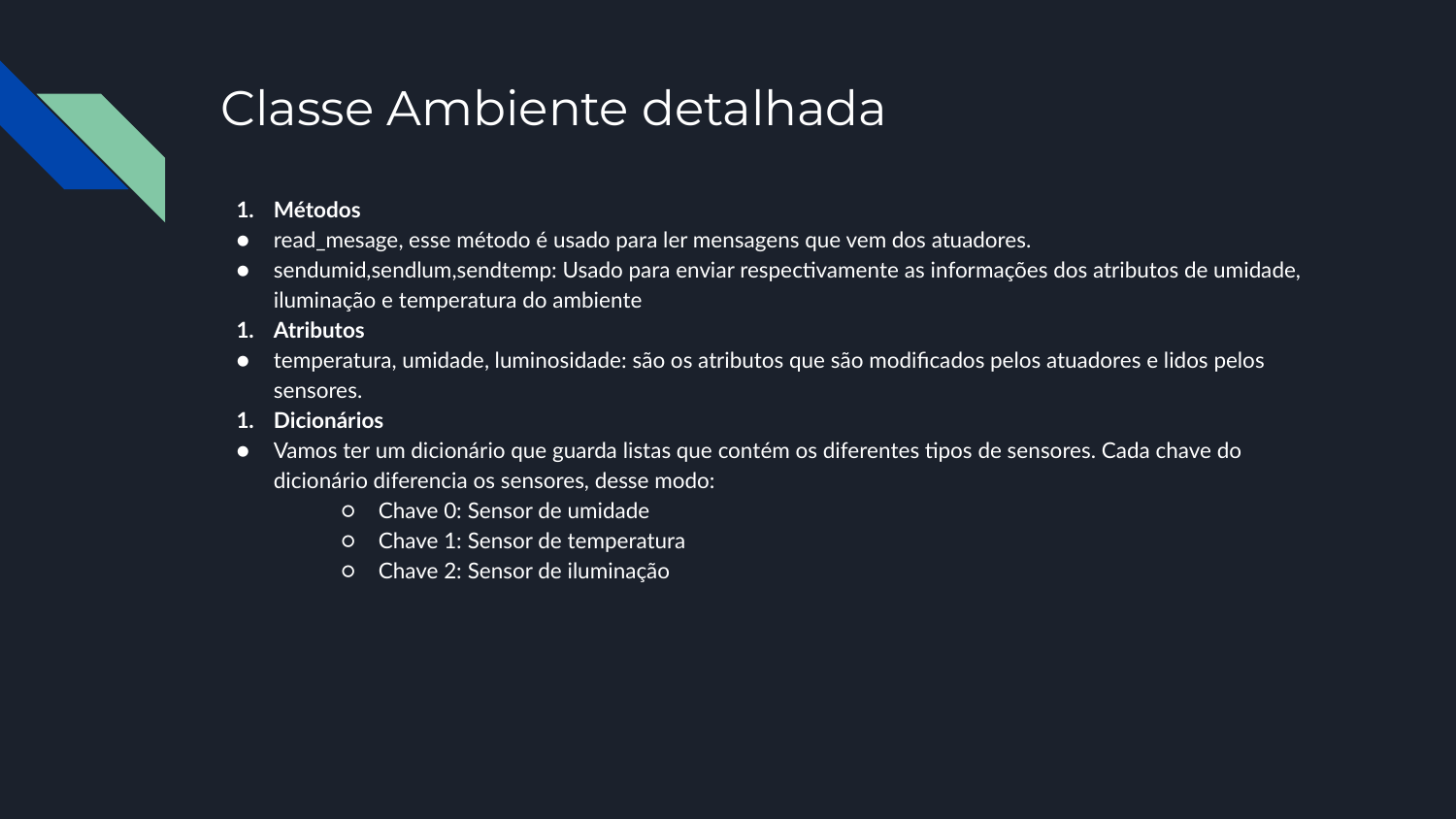

# Classe Ambiente detalhada
Métodos
read_mesage, esse método é usado para ler mensagens que vem dos atuadores.
sendumid,sendlum,sendtemp: Usado para enviar respectivamente as informações dos atributos de umidade, iluminação e temperatura do ambiente
Atributos
temperatura, umidade, luminosidade: são os atributos que são modificados pelos atuadores e lidos pelos sensores.
Dicionários
Vamos ter um dicionário que guarda listas que contém os diferentes tipos de sensores. Cada chave do dicionário diferencia os sensores, desse modo:
Chave 0: Sensor de umidade
Chave 1: Sensor de temperatura
Chave 2: Sensor de iluminação